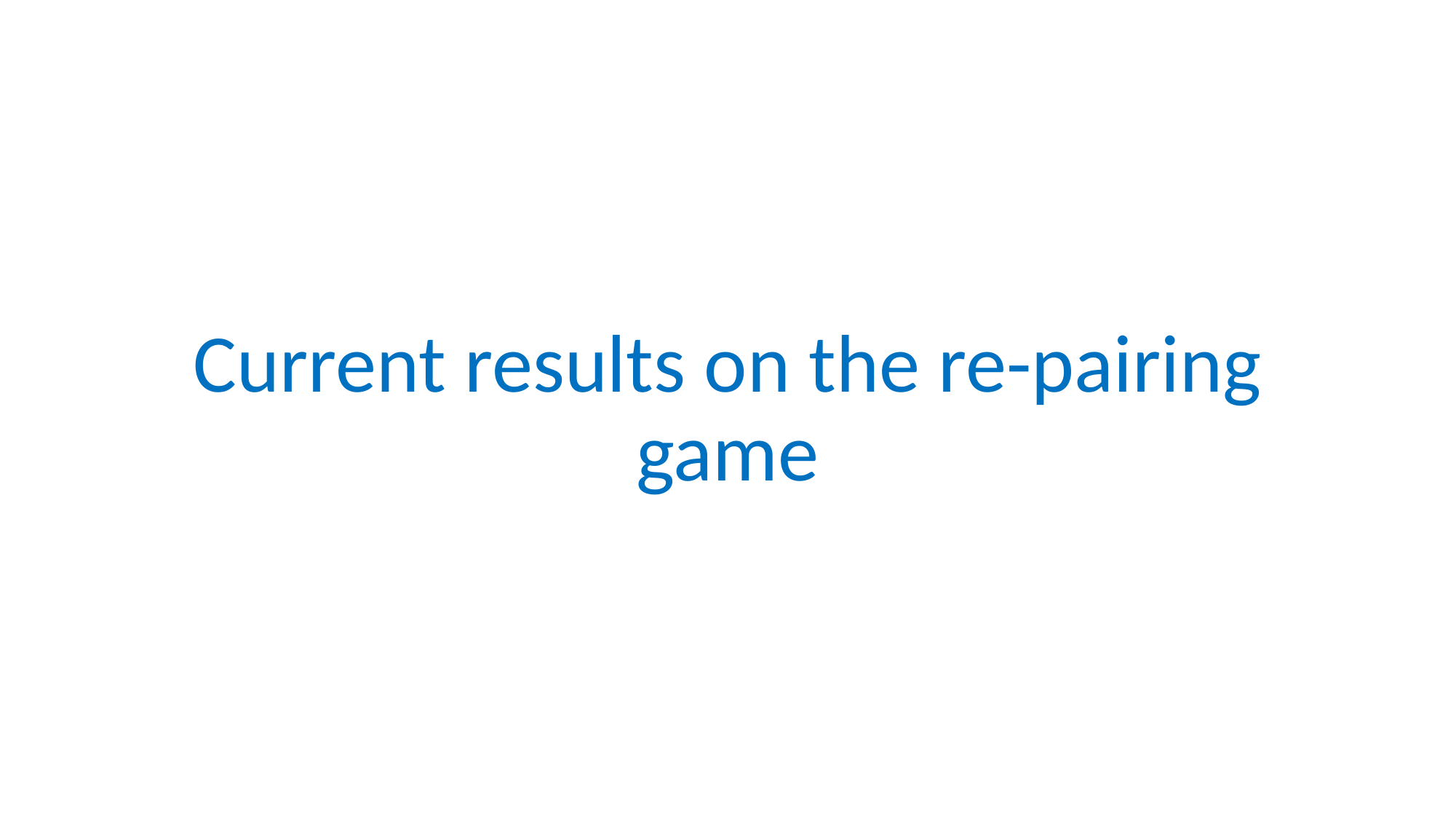

# Current results on the re-pairing game